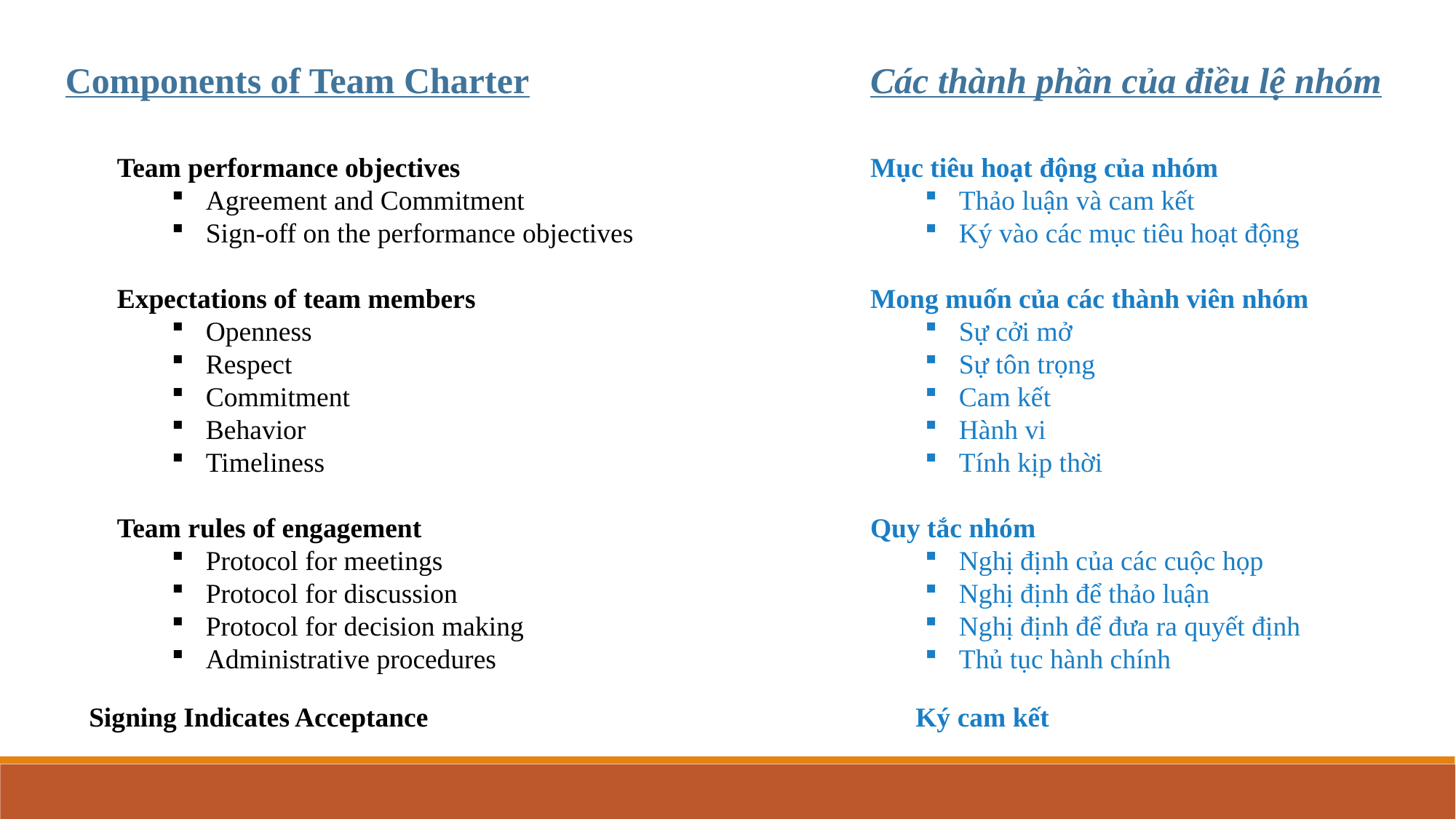

Components of Team Charter
Các thành phần của điều lệ nhóm
Mục tiêu hoạt động của nhóm
Thảo luận và cam kết
Ký vào các mục tiêu hoạt động
Mong muốn của các thành viên nhóm
Sự cởi mở
Sự tôn trọng
Cam kết
Hành vi
Tính kịp thời
Quy tắc nhóm
Nghị định của các cuộc họp
Nghị định để thảo luận
Nghị định để đưa ra quyết định
Thủ tục hành chính
Team performance objectives
Agreement and Commitment
Sign-off on the performance objectives
Expectations of team members
Openness
Respect
Commitment
Behavior
Timeliness
Team rules of engagement
Protocol for meetings
Protocol for discussion
Protocol for decision making
Administrative procedures
Planning Processes
Initialing Processes

Executing Processes
Signing Indicates Acceptance
Ký cam kết